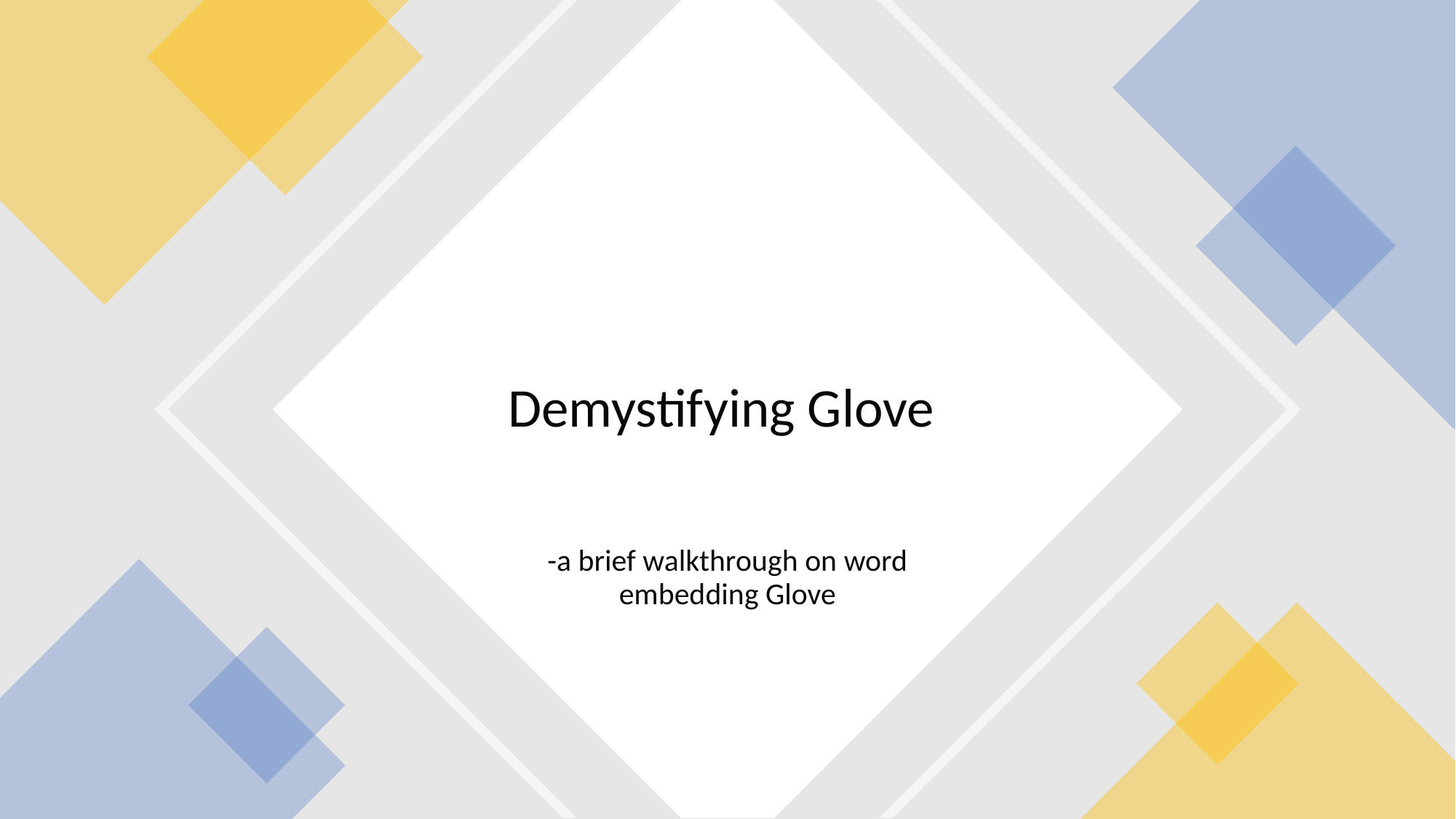

# Demystifying Glove
-a brief walkthrough on word embedding Glove